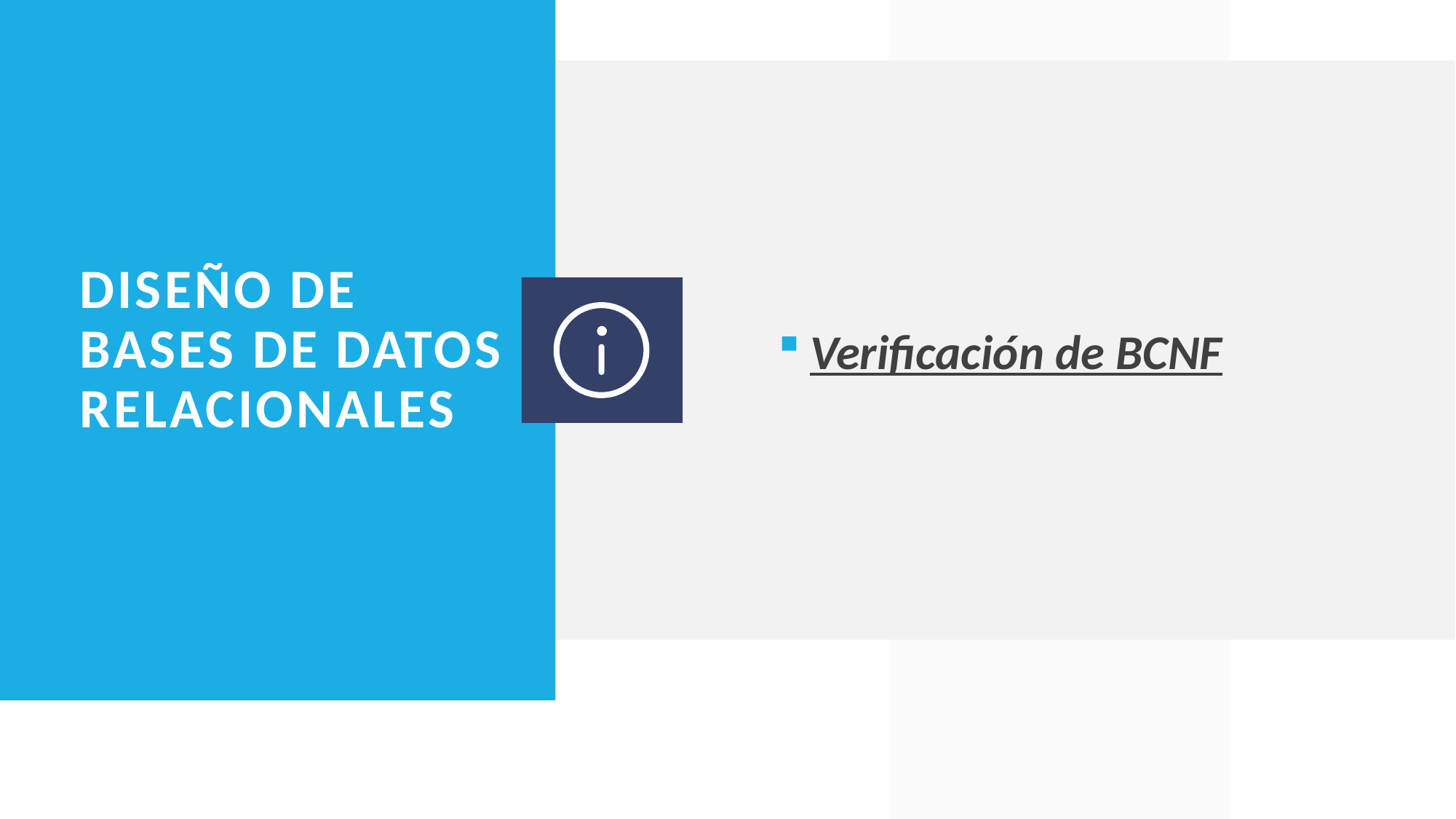

Verificación de BCNF
# Diseño de bases de datos relacionales